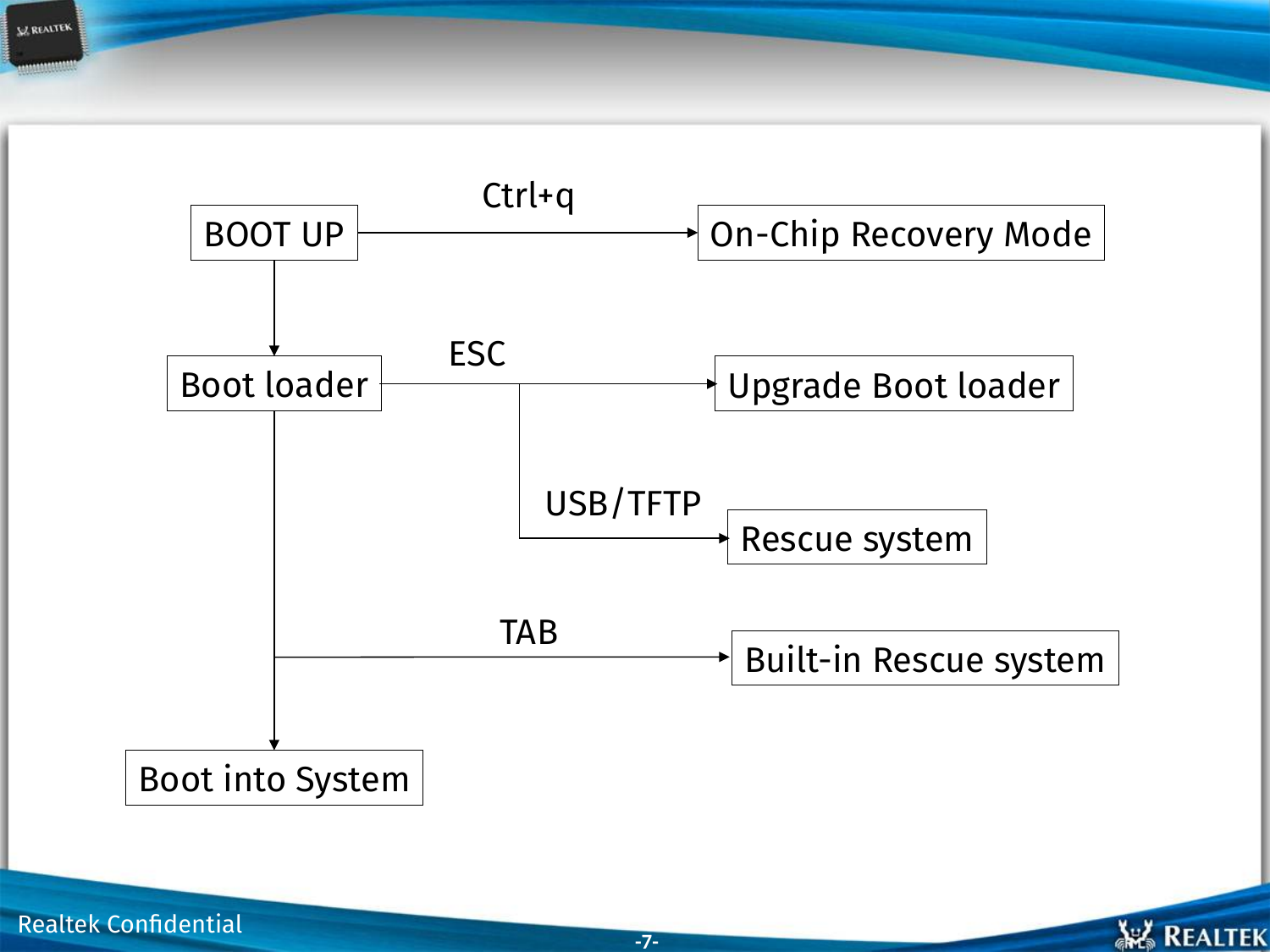

Ctrl+q
BOOT UP
On-Chip Recovery Mode
ESC
Boot loader
Upgrade Boot loader
USB/TFTP
Rescue system
TAB
Built-in Rescue system
Boot into System
-7-
Realtek Confidential